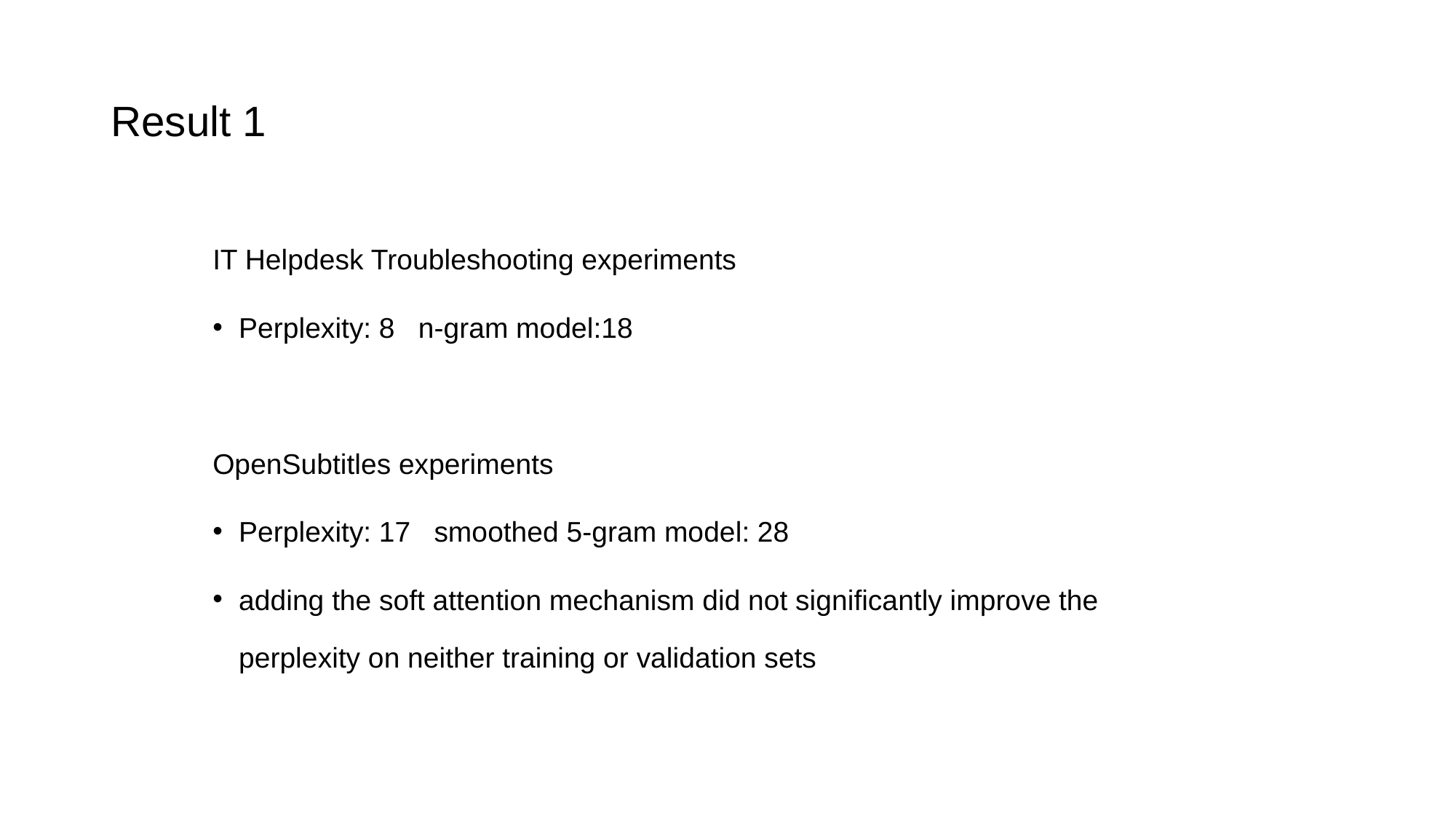

# Result 1
IT Helpdesk Troubleshooting experiments
Perplexity: 8   n-gram model:18

OpenSubtitles experiments
Perplexity: 17   smoothed 5-gram model: 28
adding the soft attention mechanism did not significantly improve the perplexity on neither training or validation sets